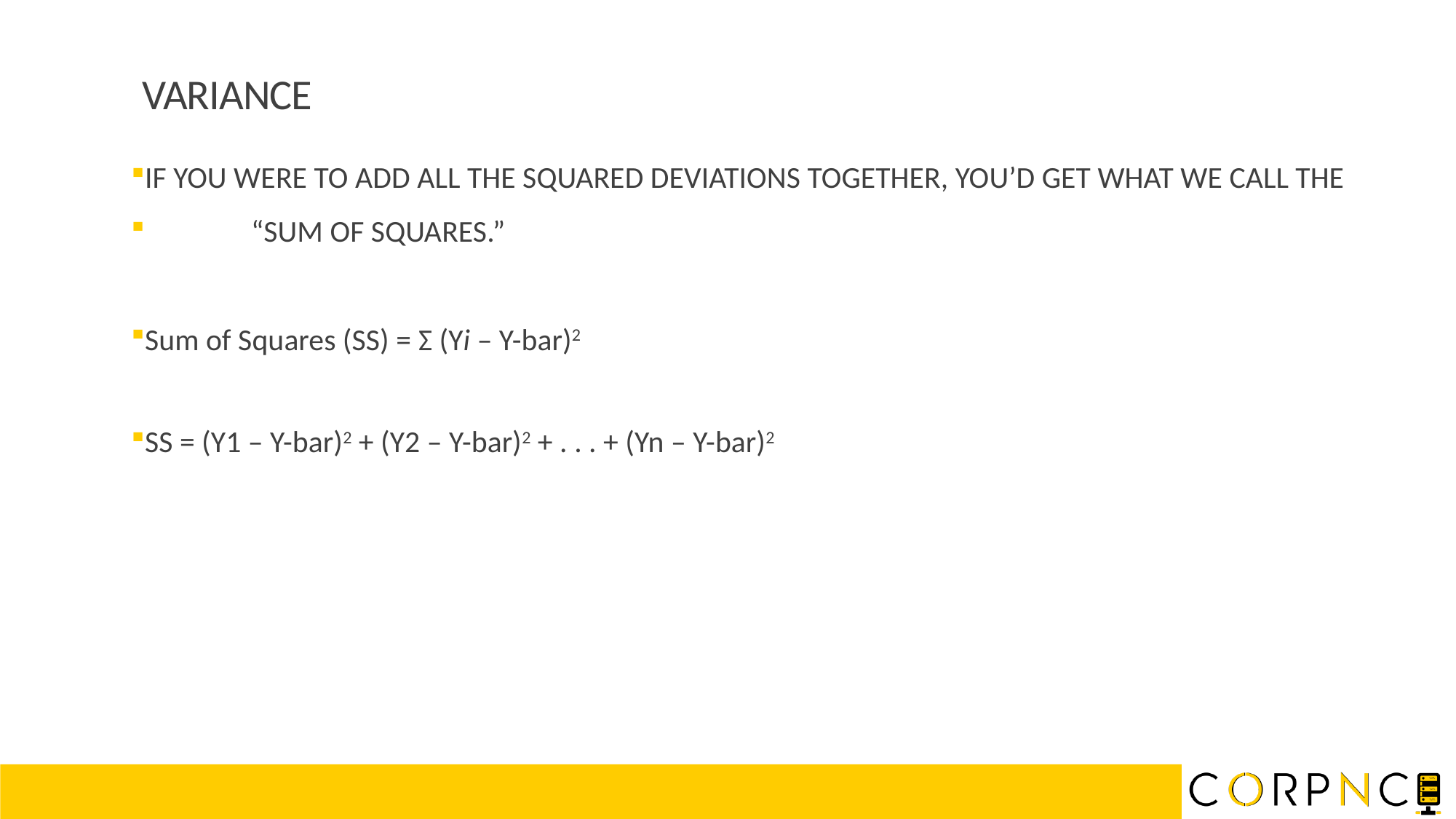

VARIANCE
IF YOU WERE TO ADD ALL THE SQUARED DEVIATIONS TOGETHER, YOU’D GET WHAT WE CALL THE
	“SUM OF SQUARES.”

Sum of Squares (SS) = Σ (Yi – Y-bar)2

SS = (Y1 – Y-bar)2 + (Y2 – Y-bar)2 + . . . + (Yn – Y-bar)2